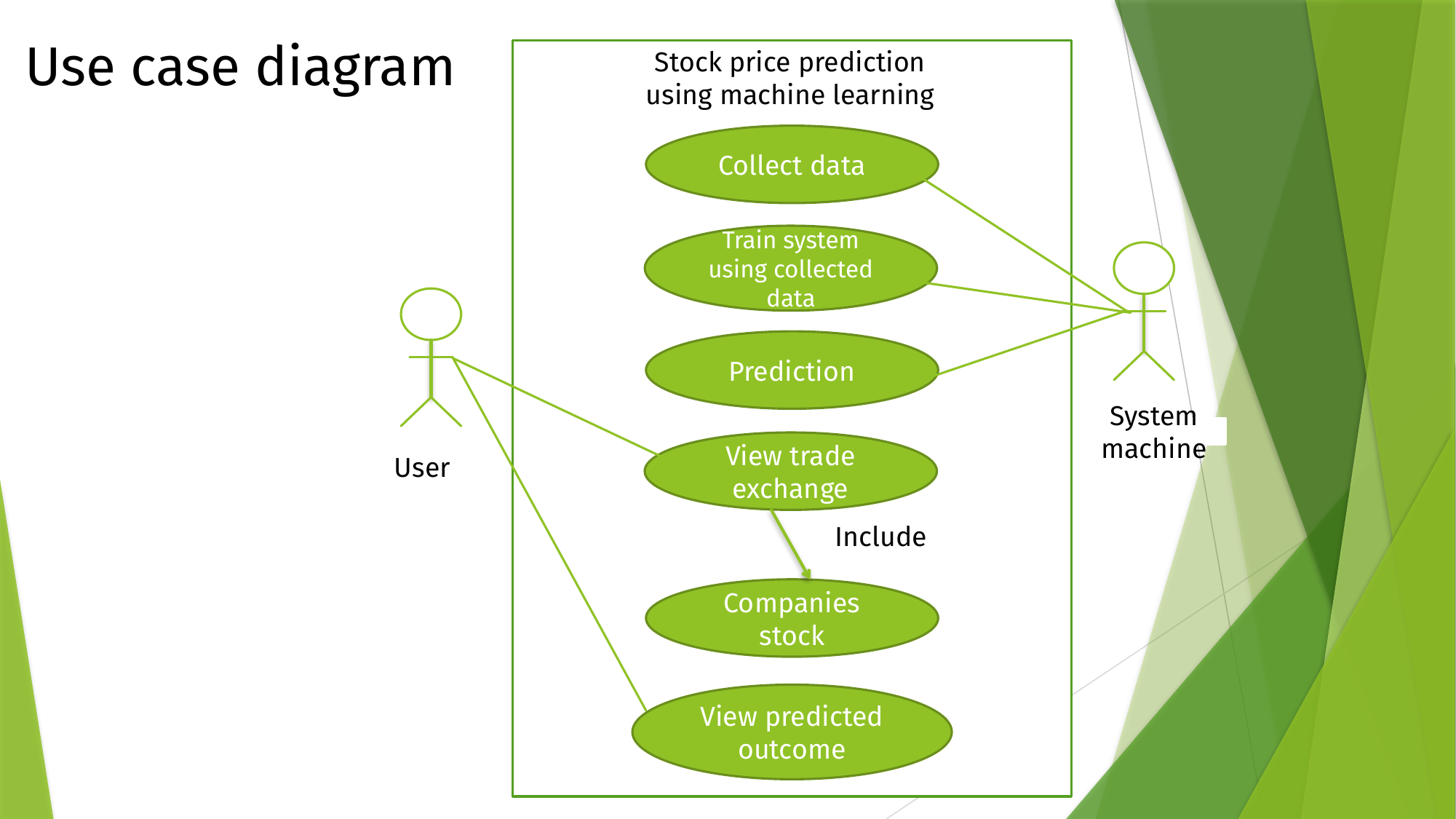

# Use case diagram

Stock price prediction using machine learning
Collect data
Train system using collected data

Prediction
System machine
View trade exchange
User
Include
Companies stock
View predicted outcome